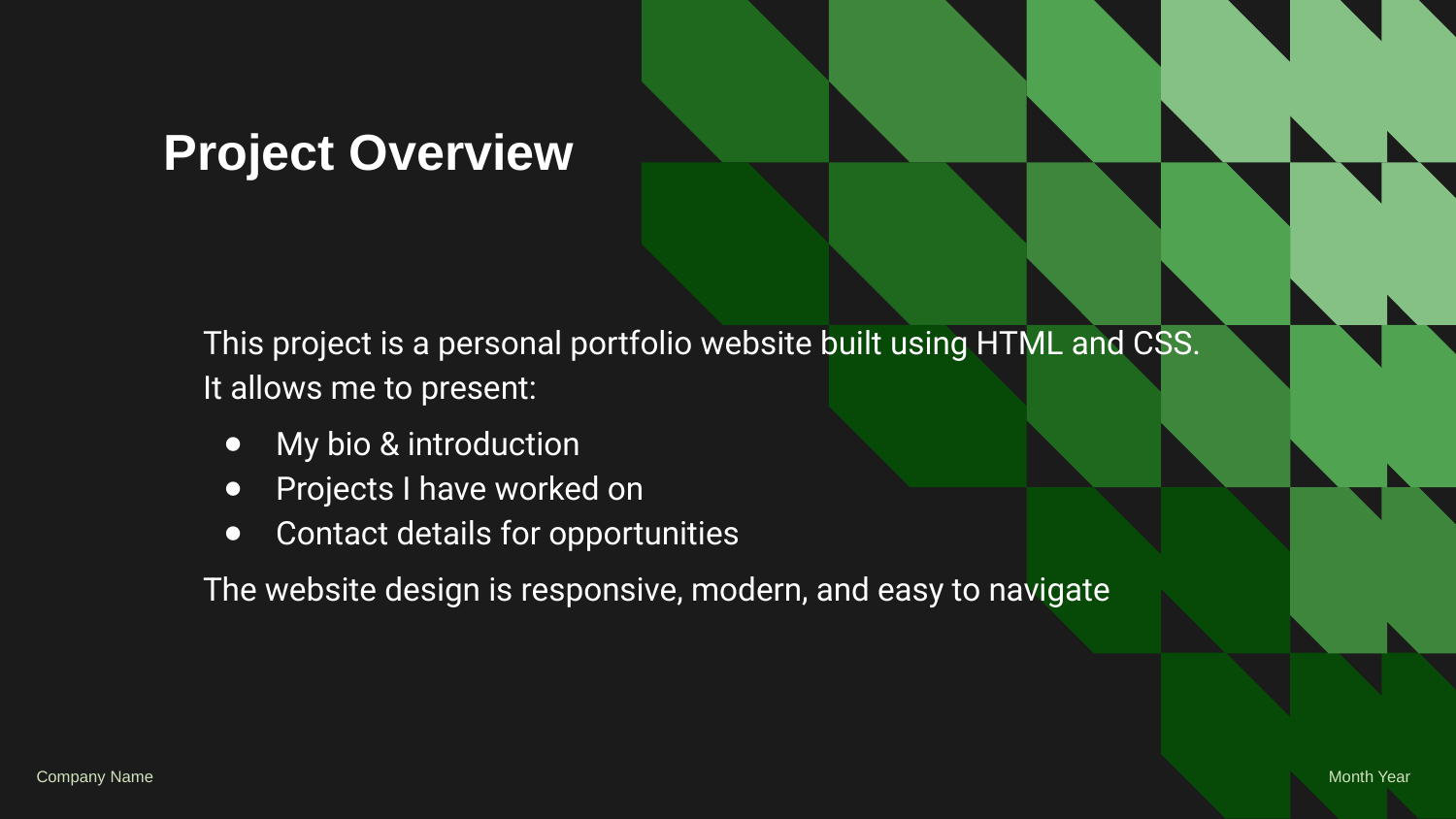

Project Overview
This project is a personal portfolio website built using HTML and CSS.
It allows me to present:
My bio & introduction
Projects I have worked on
Contact details for opportunities
The website design is responsive, modern, and easy to navigate

Month Year
Company Name